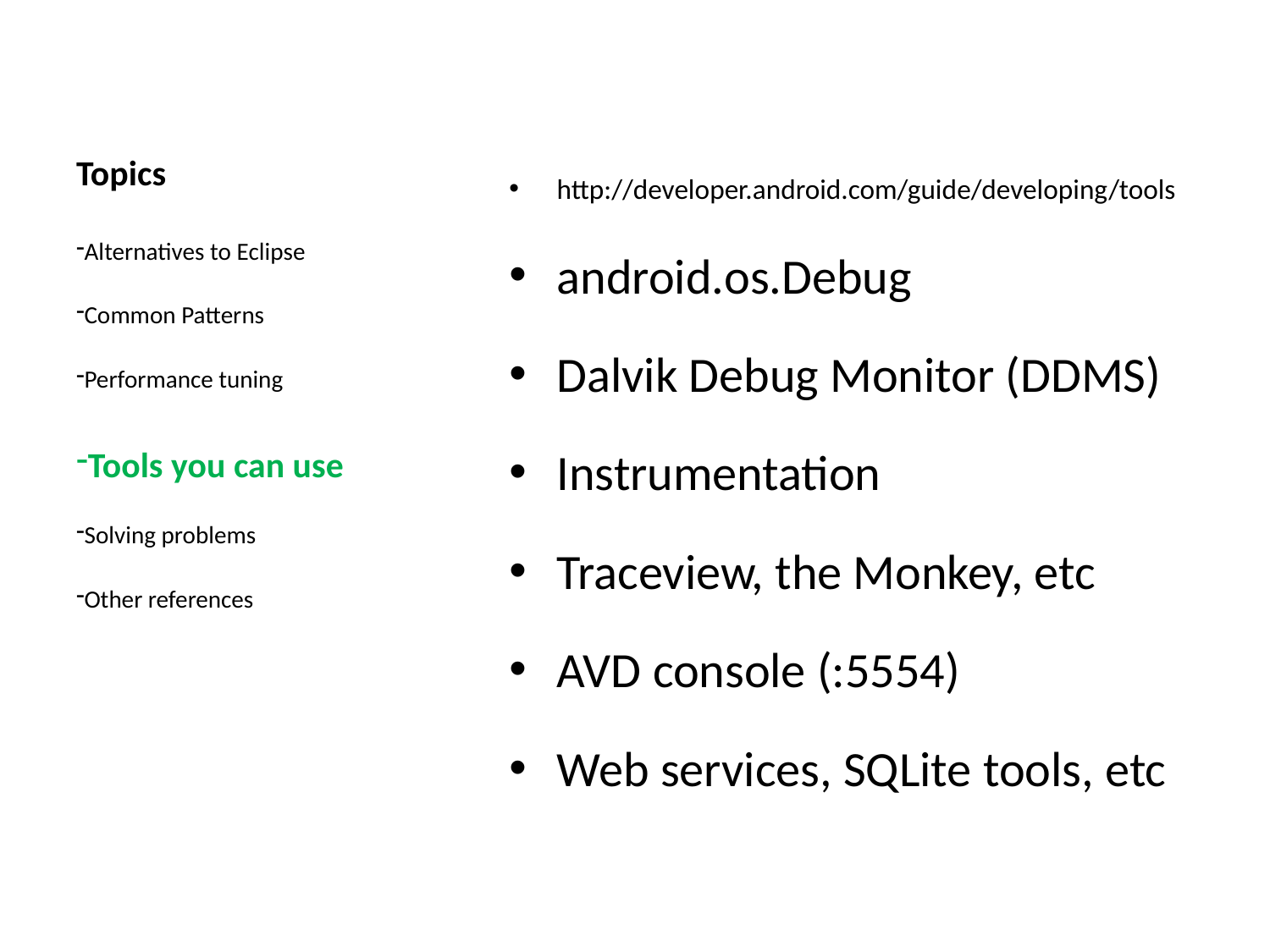

# Topics
http://developer.android.com/guide/developing/tools
android.os.Debug
Dalvik Debug Monitor (DDMS)
Instrumentation
Traceview, the Monkey, etc
AVD console (:5554)
Web services, SQLite tools, etc

Alternatives to Eclipse
Common Patterns
Performance tuning
Tools you can use
Solving problems
Other references